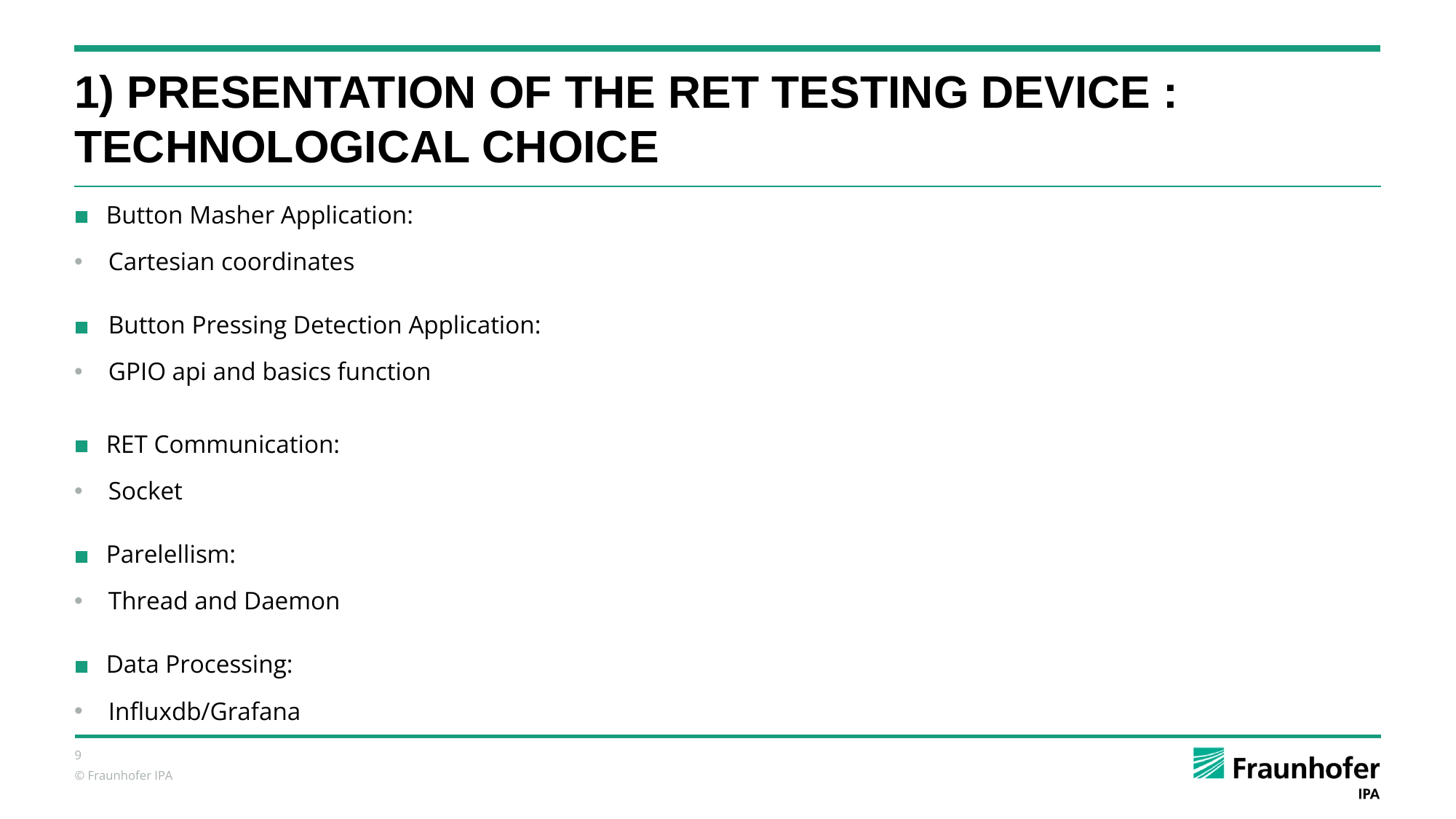

# 1) PRESENTATION OF THE RET TESTING DEVICE : TECHNOLOGICAL CHOICE
Button Masher Application:
Cartesian coordinates

Button Pressing Detection Application:
GPIO api and basics function

RET Communication:
Socket

Parelellism:
Thread and Daemon

Data Processing:
Influxdb/Grafana